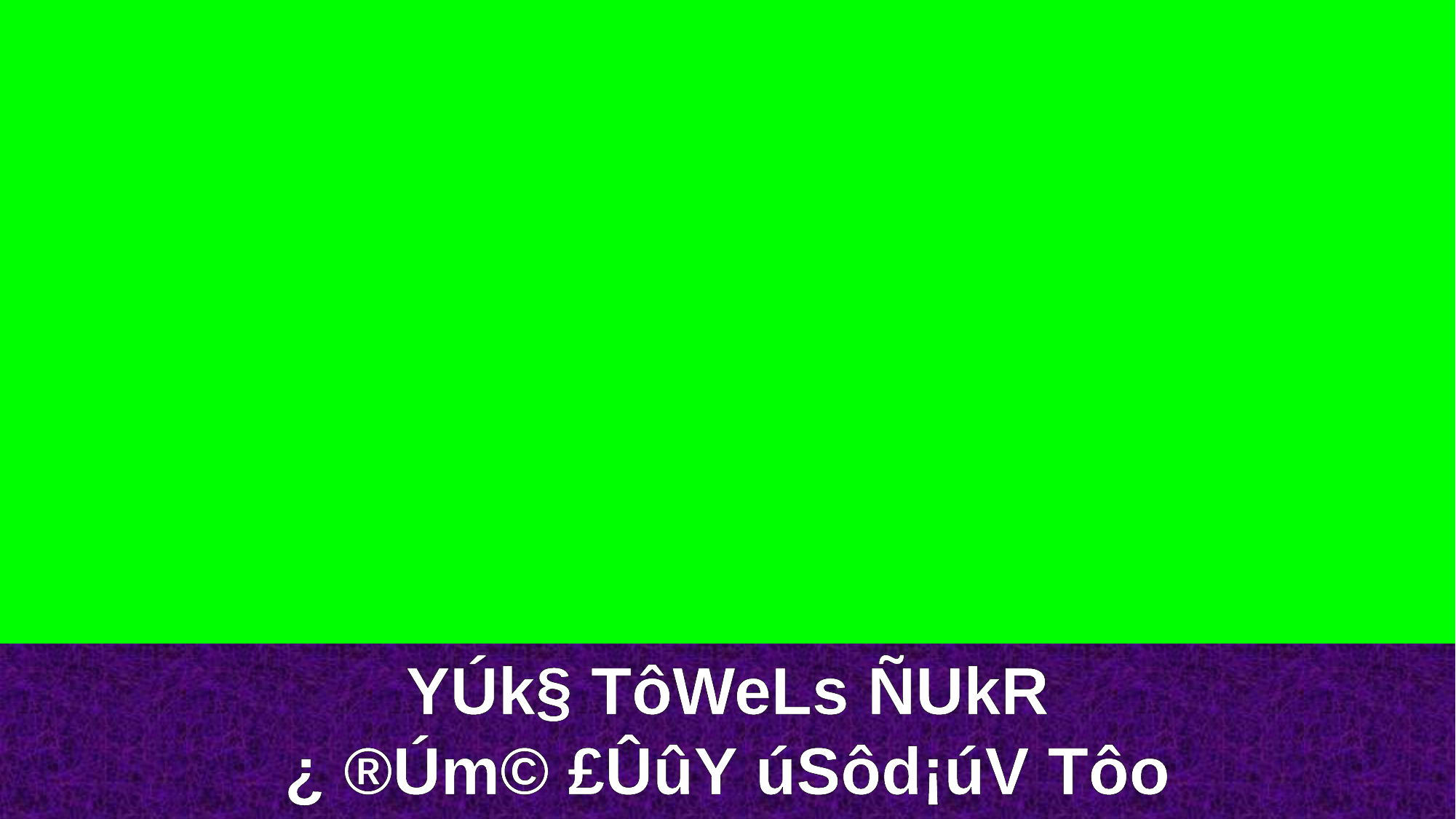

YÚk§ TôWeLs ÑUkR ¿ ®Úm© £ÛûY úSôd¡úV Tôo